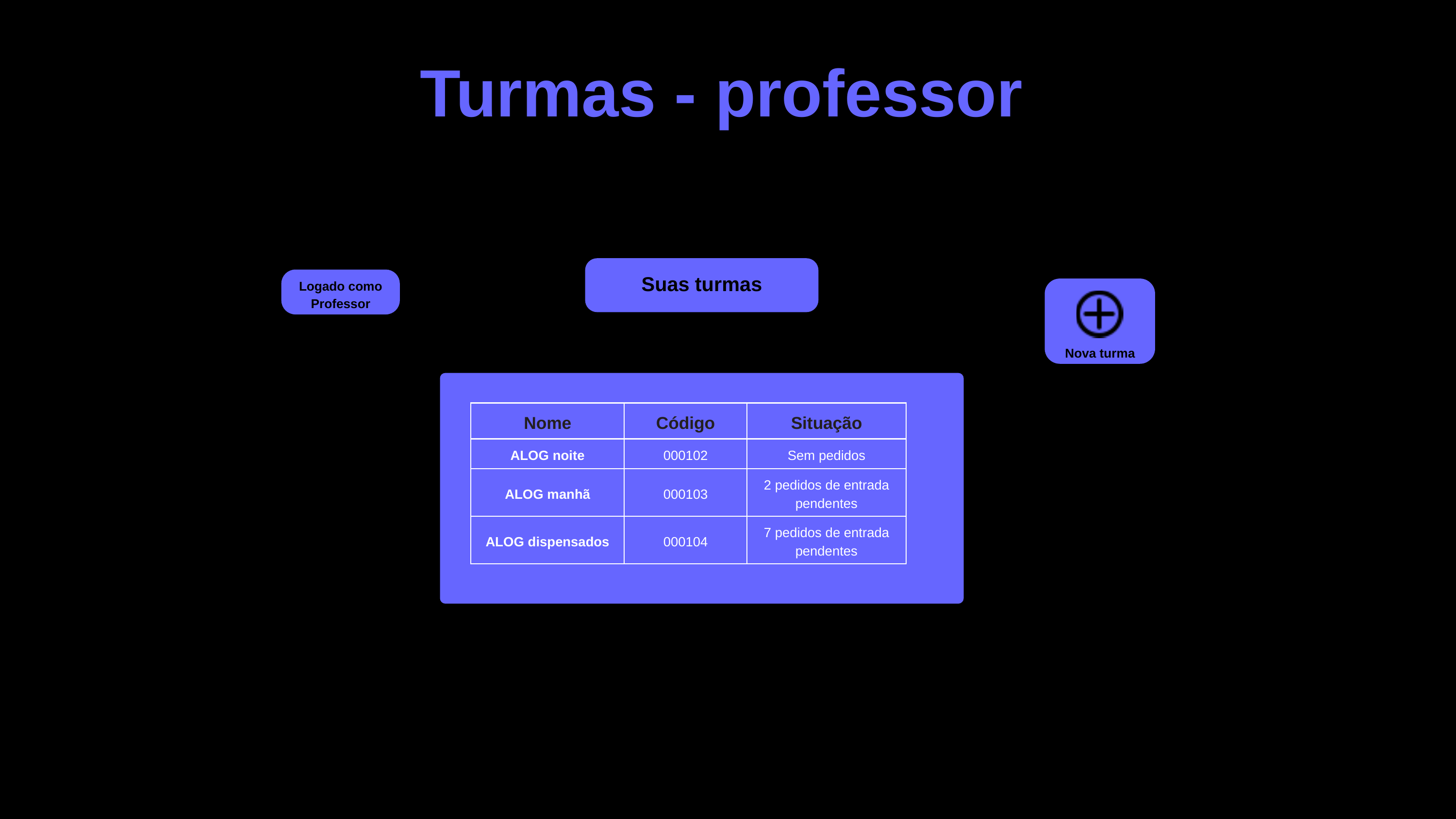

Turmas - professor

Suas turmas

Logado como Professor

Nova turma

| Nome | Código | Situação |
| --- | --- | --- |
| ALOG noite | 000102 | Sem pedidos |
| ALOG manhã | 000103 | 2 pedidos de entrada pendentes |
| ALOG dispensados | 000104 | 7 pedidos de entrada pendentes |